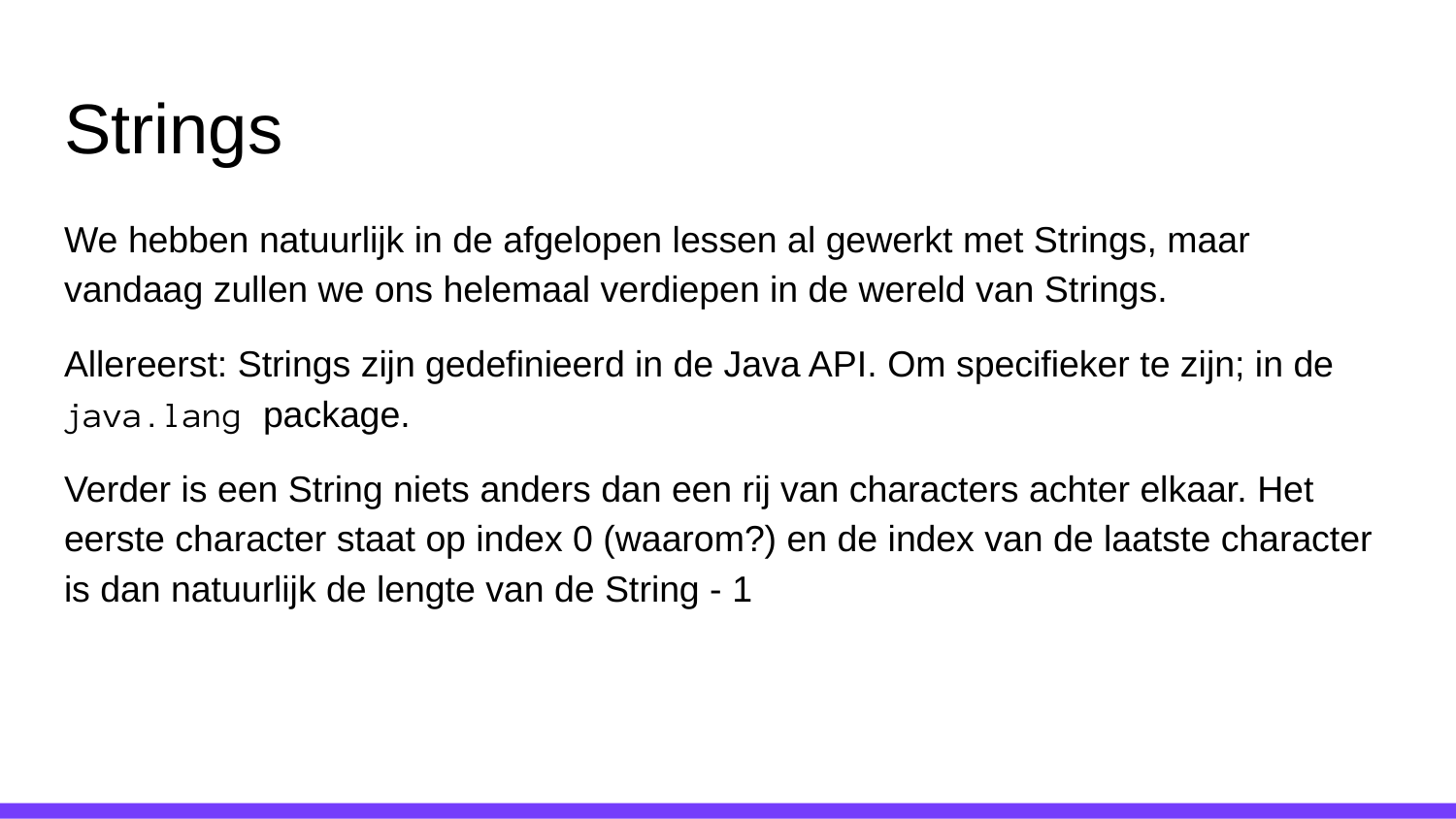

# Strings
We hebben natuurlijk in de afgelopen lessen al gewerkt met Strings, maar vandaag zullen we ons helemaal verdiepen in de wereld van Strings.
Allereerst: Strings zijn gedefinieerd in de Java API. Om specifieker te zijn; in de java.lang package.
Verder is een String niets anders dan een rij van characters achter elkaar. Het eerste character staat op index 0 (waarom?) en de index van de laatste character is dan natuurlijk de lengte van de String - 1